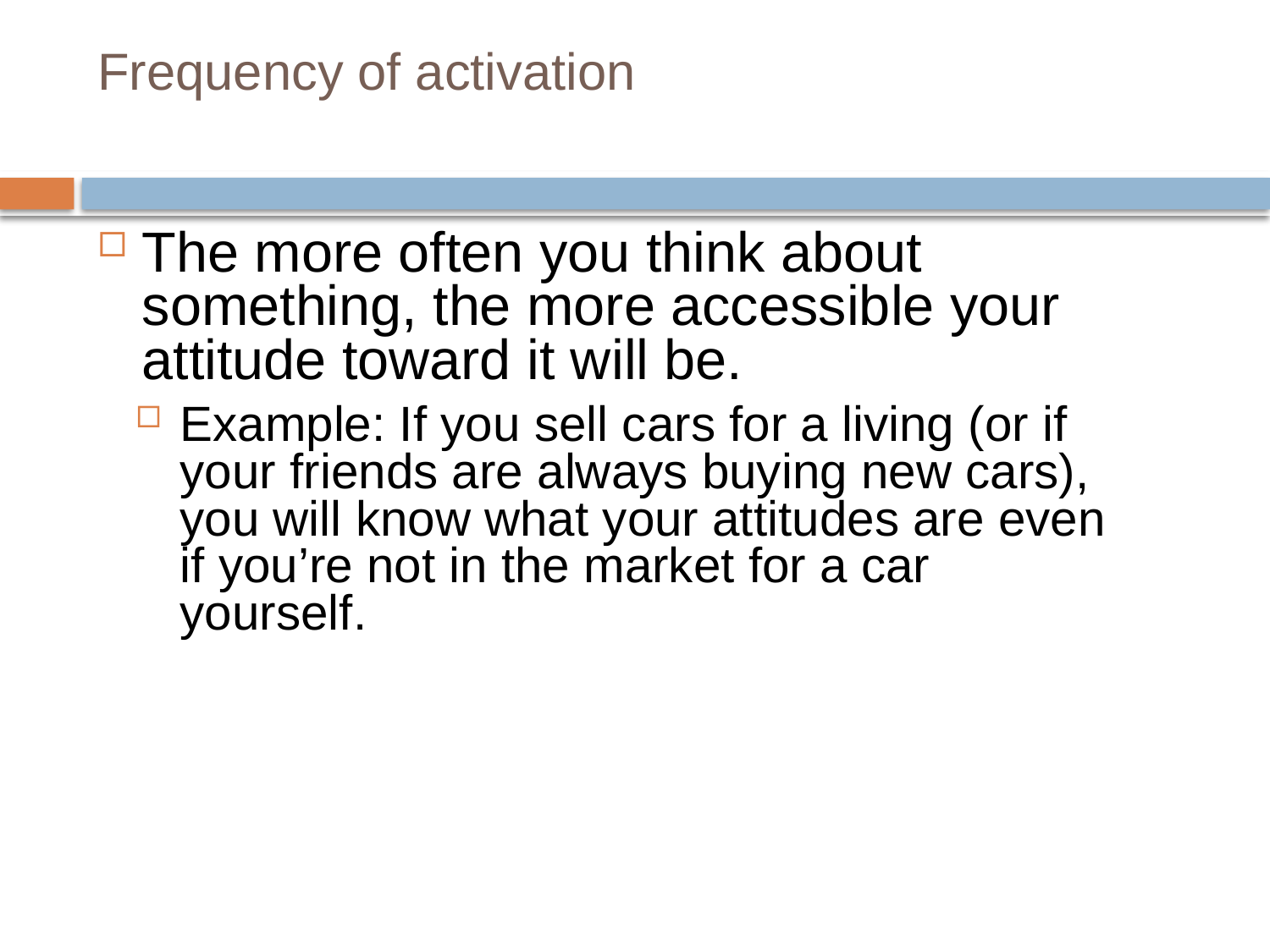

# Frequency of activation
The more often you think about something, the more accessible your attitude toward it will be.
Example: If you sell cars for a living (or if your friends are always buying new cars), you will know what your attitudes are even if you’re not in the market for a car yourself.